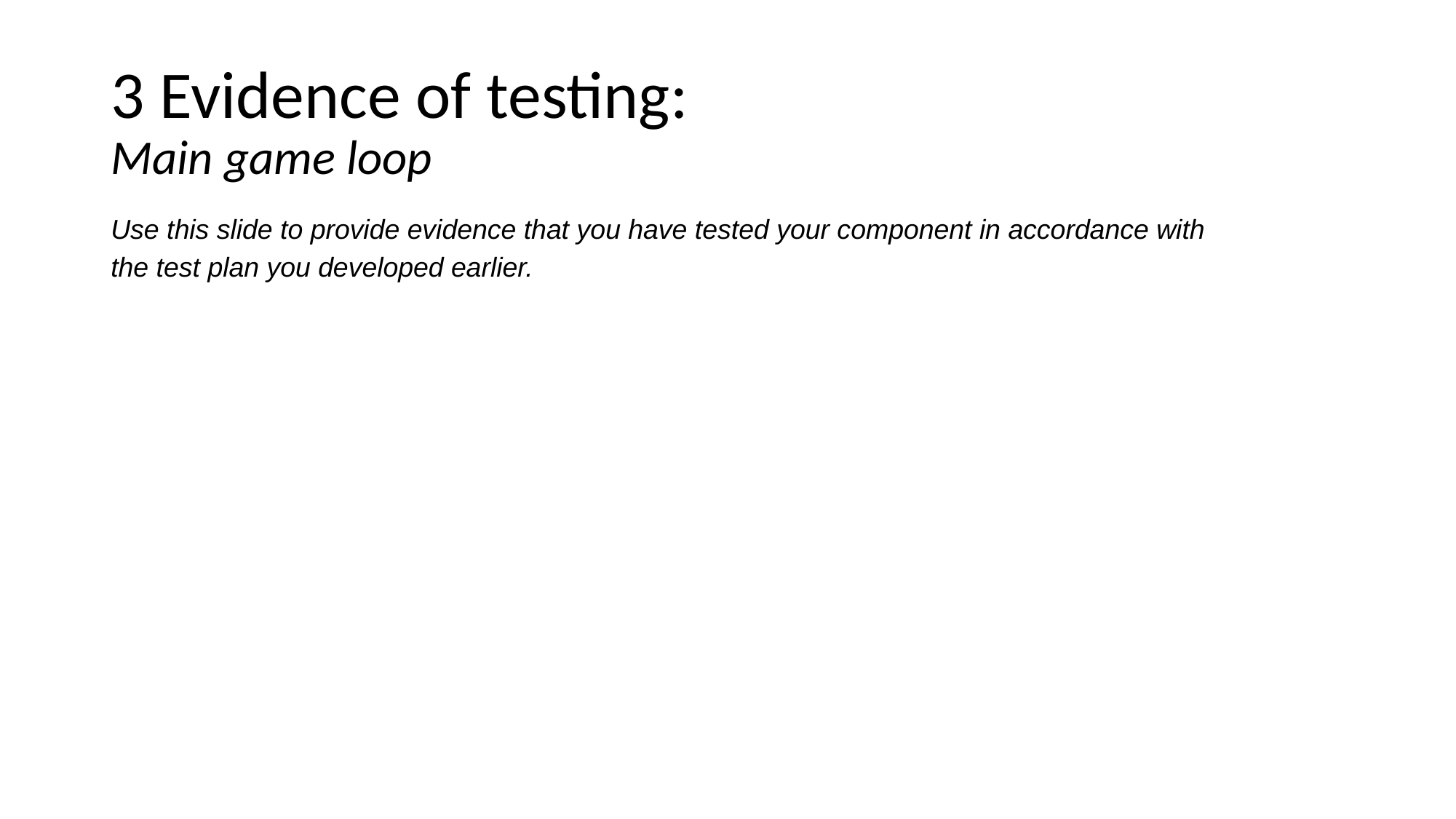

# 3 Evidence of testing: Main game loop
Use this slide to provide evidence that you have tested your component in accordance with the test plan you developed earlier.